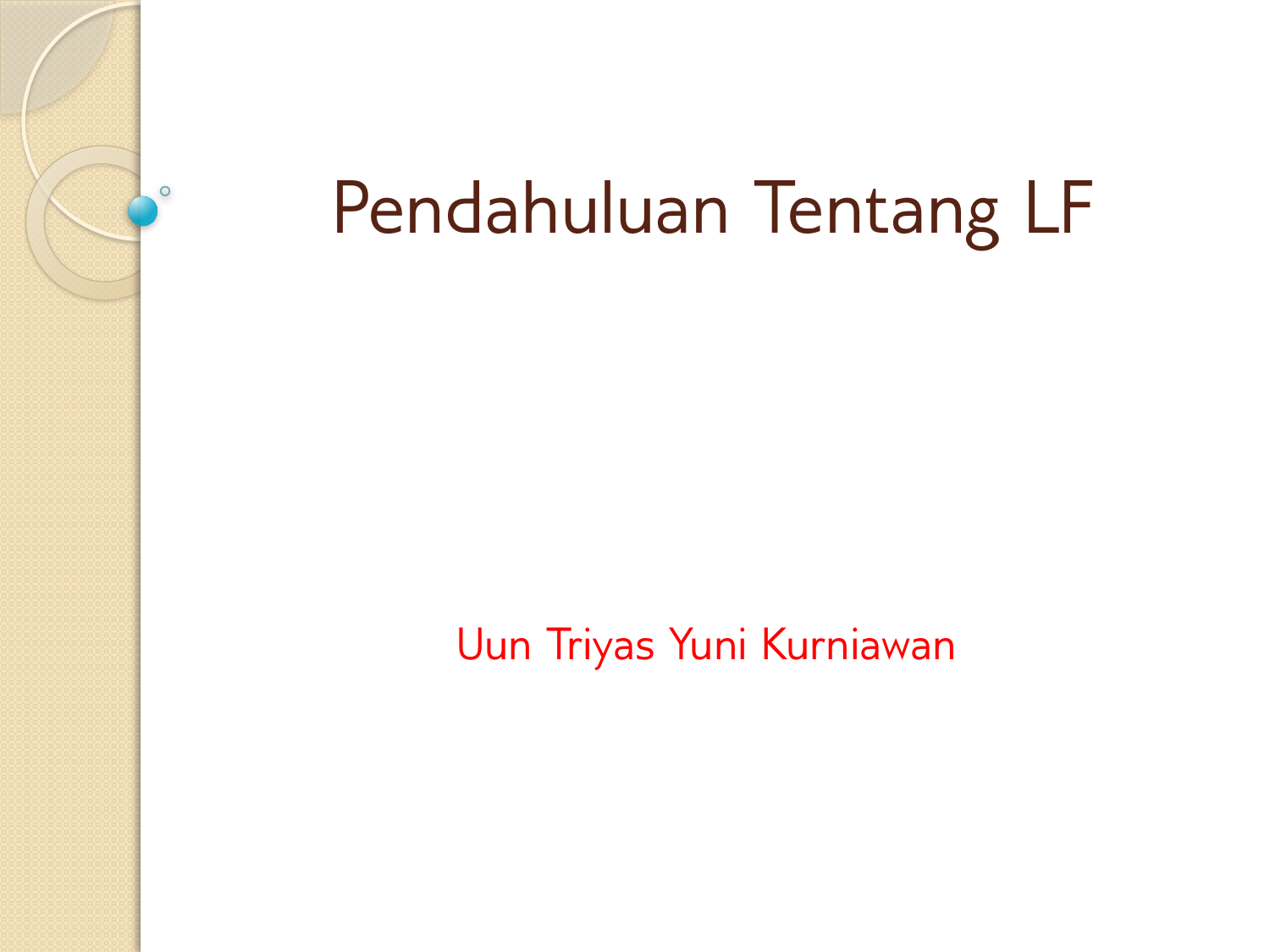

# Pendahuluan Tentang LF
Uun Triyas Yuni Kurniawan